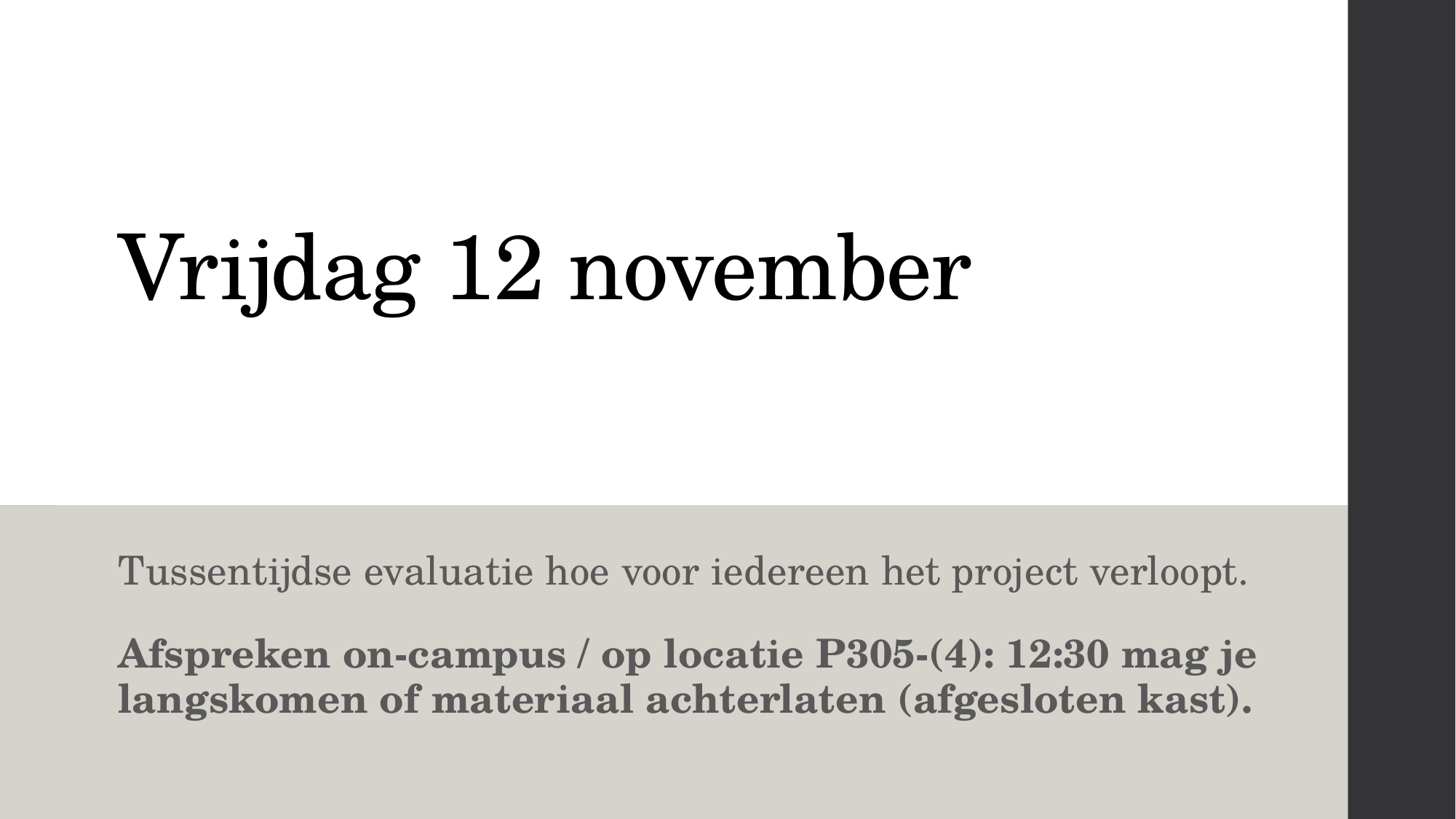

# Vrijdag 12 november

Tussentijdse evaluatie hoe voor iedereen het project verloopt.
Afspreken on-campus / op locatie P305-(4): 12:30 mag je langskomen of materiaal achterlaten (afgesloten kast).